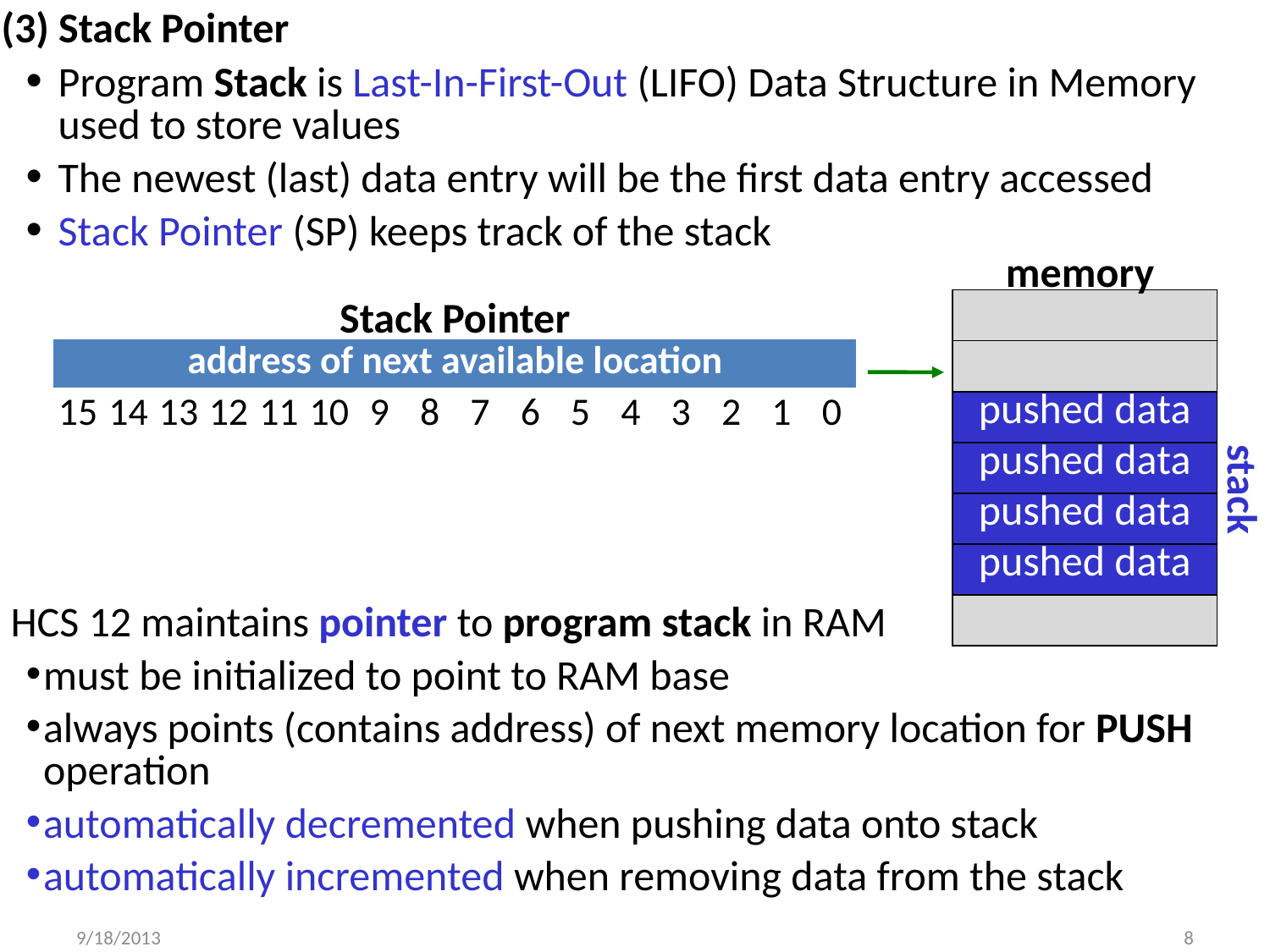

(3) Stack Pointer
Program Stack is Last-In-First-Out (LIFO) Data Structure in Memory used to store values
The newest (last) data entry will be the first data entry accessed
Stack Pointer (SP) keeps track of the stack
memory
|  |
| --- |
|  |
| pushed data |
| pushed data |
| pushed data |
| pushed data |
|  |
Stack Pointer
| address of next available location |  |  |  |  |  |  |  |  |  |  |  |  |  |  |  |
| --- | --- | --- | --- | --- | --- | --- | --- | --- | --- | --- | --- | --- | --- | --- | --- |
| 15 | 14 | 13 | 12 | 11 | 10 | 9 | 8 | 7 | 6 | 5 | 4 | 3 | 2 | 1 | 0 |
stack
HCS 12 maintains pointer to program stack in RAM
must be initialized to point to RAM base
always points (contains address) of next memory location for PUSH operation
automatically decremented when pushing data onto stack
automatically incremented when removing data from the stack
9/18/2013
8